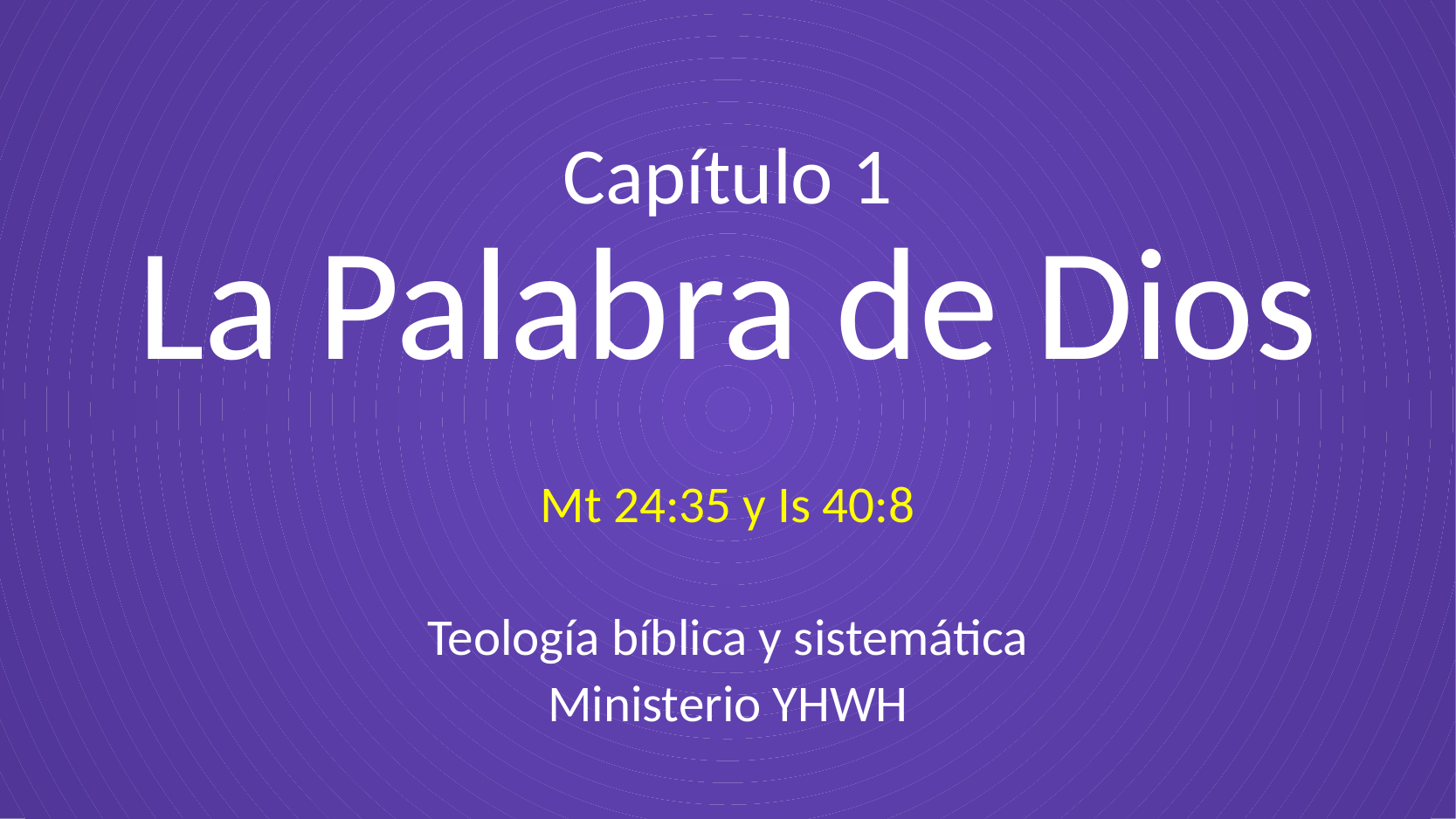

# Capítulo 1 La Palabra de Dios
Mt 24:35 y Is 40:8

Teología bíblica y sistemática
Ministerio YHWH